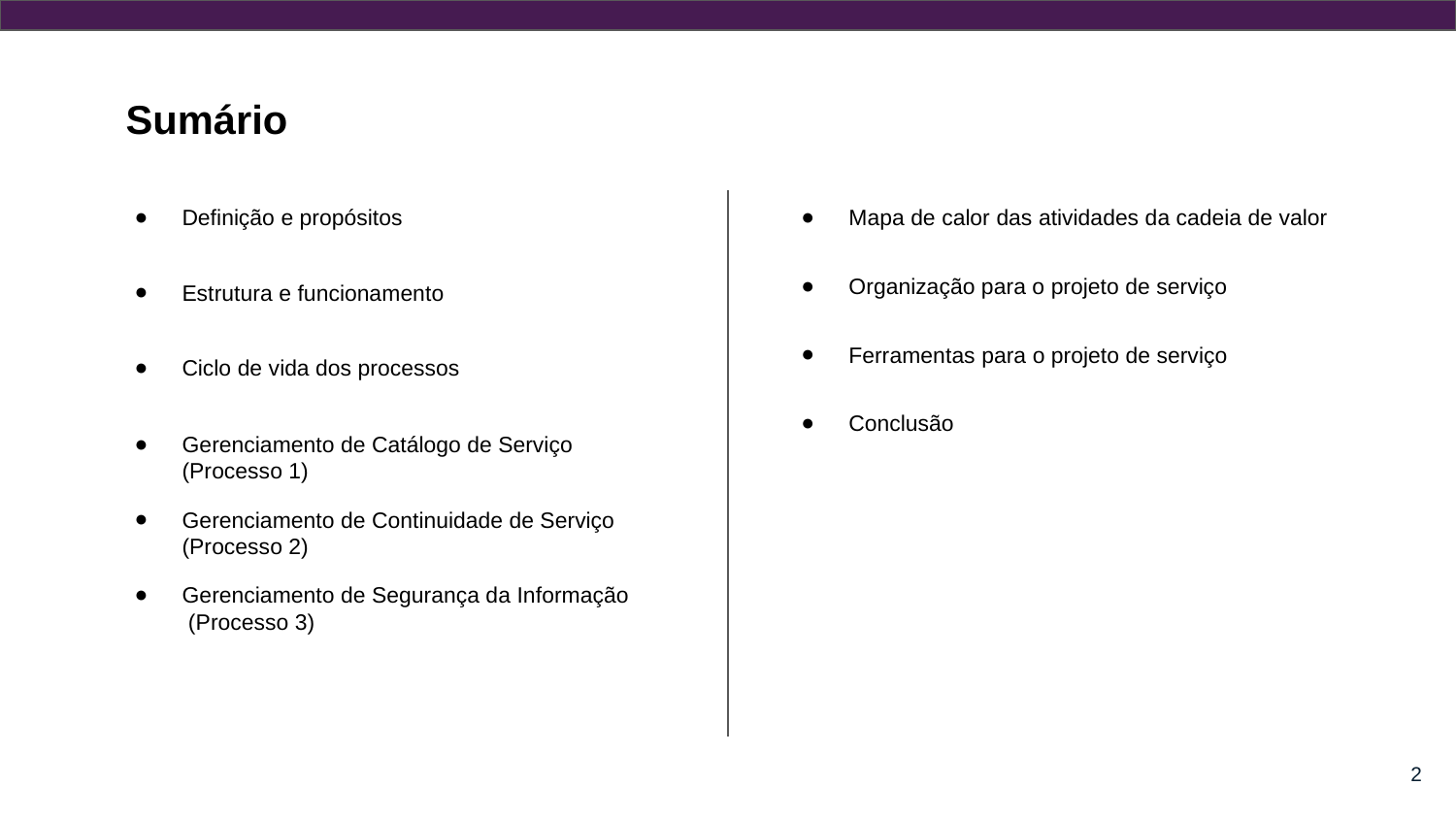

Sumário
Definição e propósitos
Mapa de calor das atividades da cadeia de valor
Organização para o projeto de serviço
Estrutura e funcionamento
Ferramentas para o projeto de serviço
Ciclo de vida dos processos
Conclusão
Gerenciamento de Catálogo de Serviço
(Processo 1)
Gerenciamento de Continuidade de Serviço
(Processo 2)
Gerenciamento de Segurança da Informação
 (Processo 3)
2